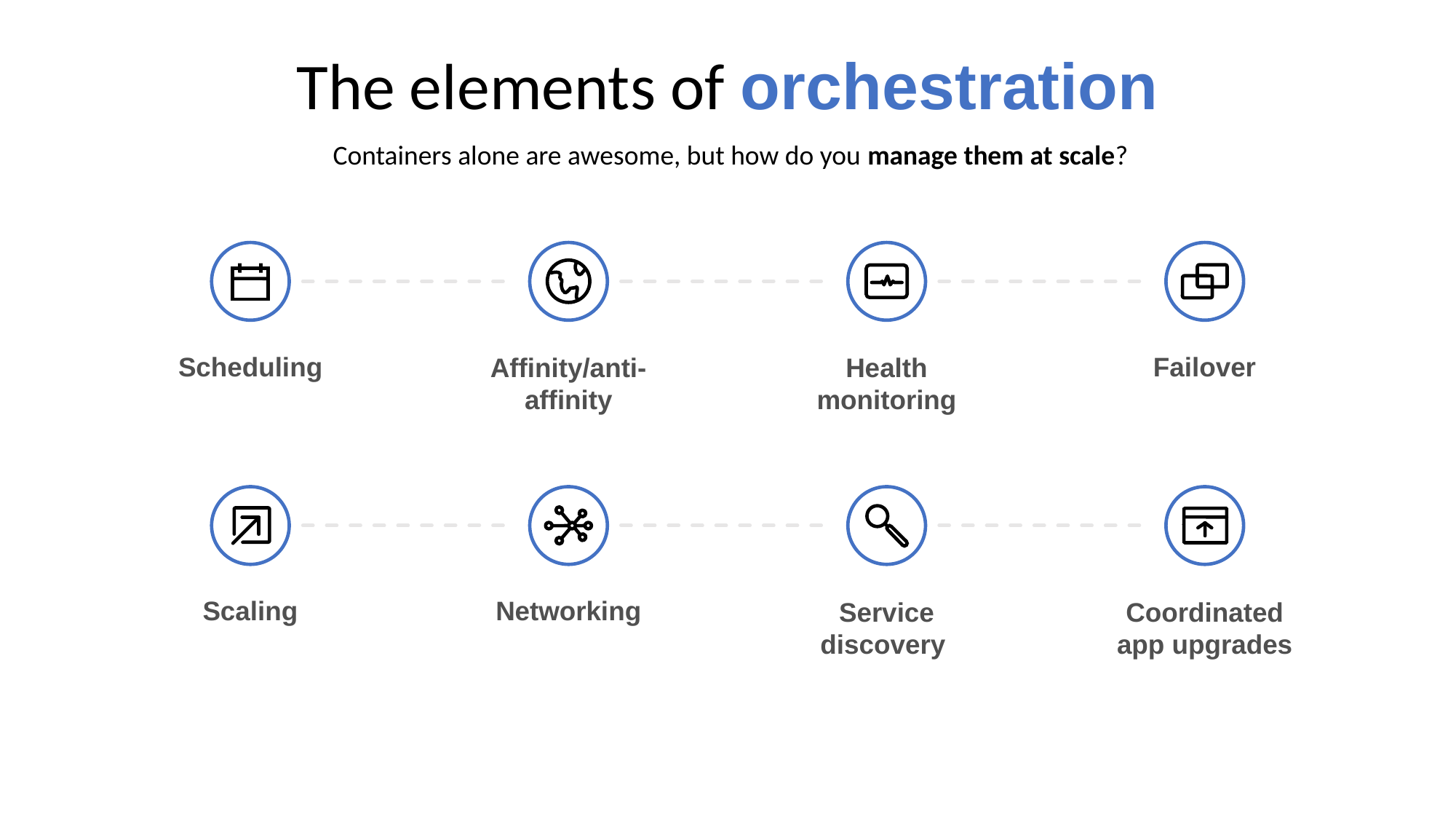

# The elements of orchestration
Containers alone are awesome, but how do you manage them at scale?

Scheduling
Affinity/anti-affinity
Health monitoring
Failover

Scaling
Networking
Service discovery
Coordinated app upgrades